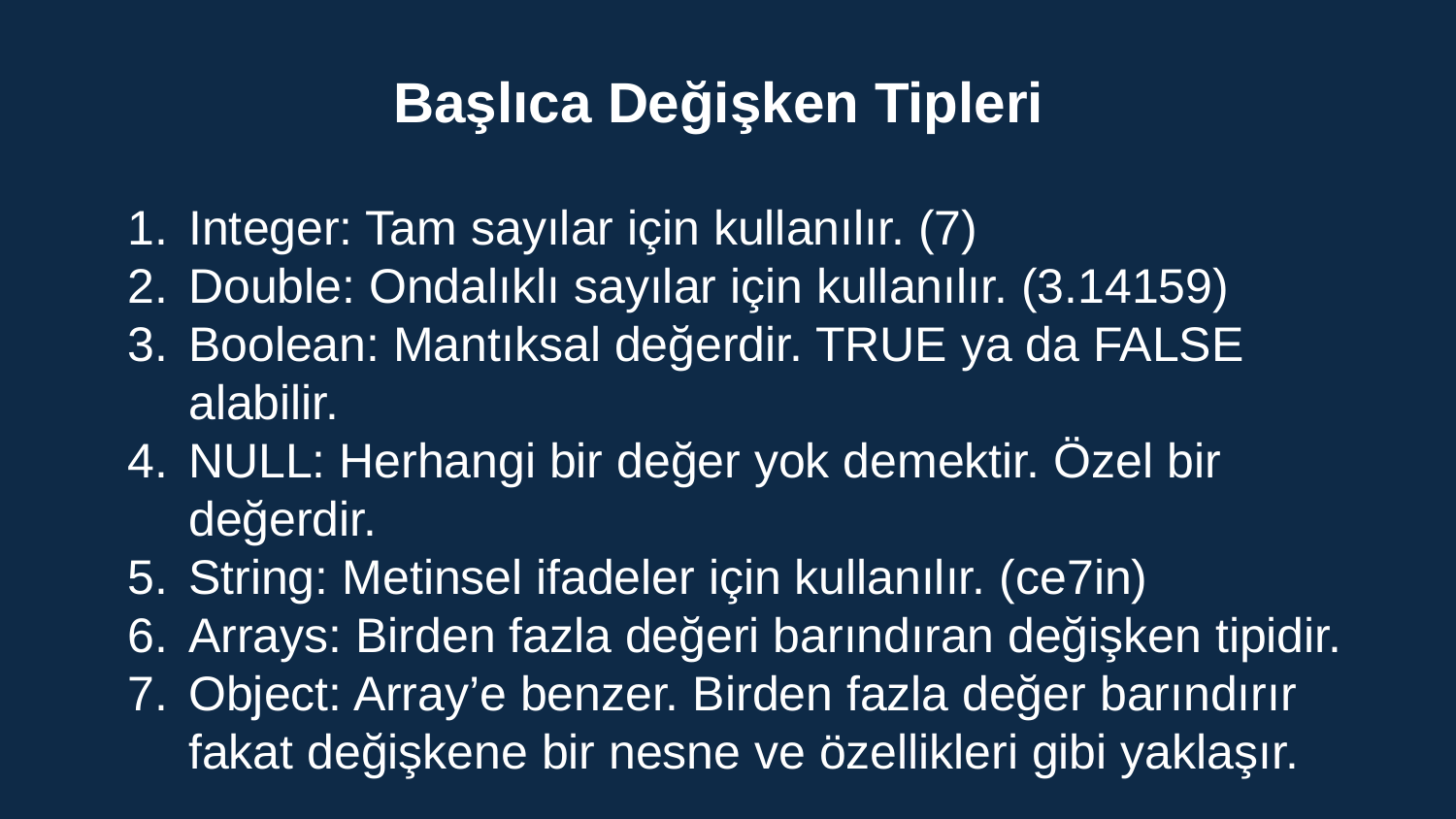

Başlıca Değişken Tipleri
Integer: Tam sayılar için kullanılır. (7)
Double: Ondalıklı sayılar için kullanılır. (3.14159)
Boolean: Mantıksal değerdir. TRUE ya da FALSE alabilir.
NULL: Herhangi bir değer yok demektir. Özel bir değerdir.
String: Metinsel ifadeler için kullanılır. (ce7in)
Arrays: Birden fazla değeri barındıran değişken tipidir.
Object: Array’e benzer. Birden fazla değer barındırır fakat değişkene bir nesne ve özellikleri gibi yaklaşır.